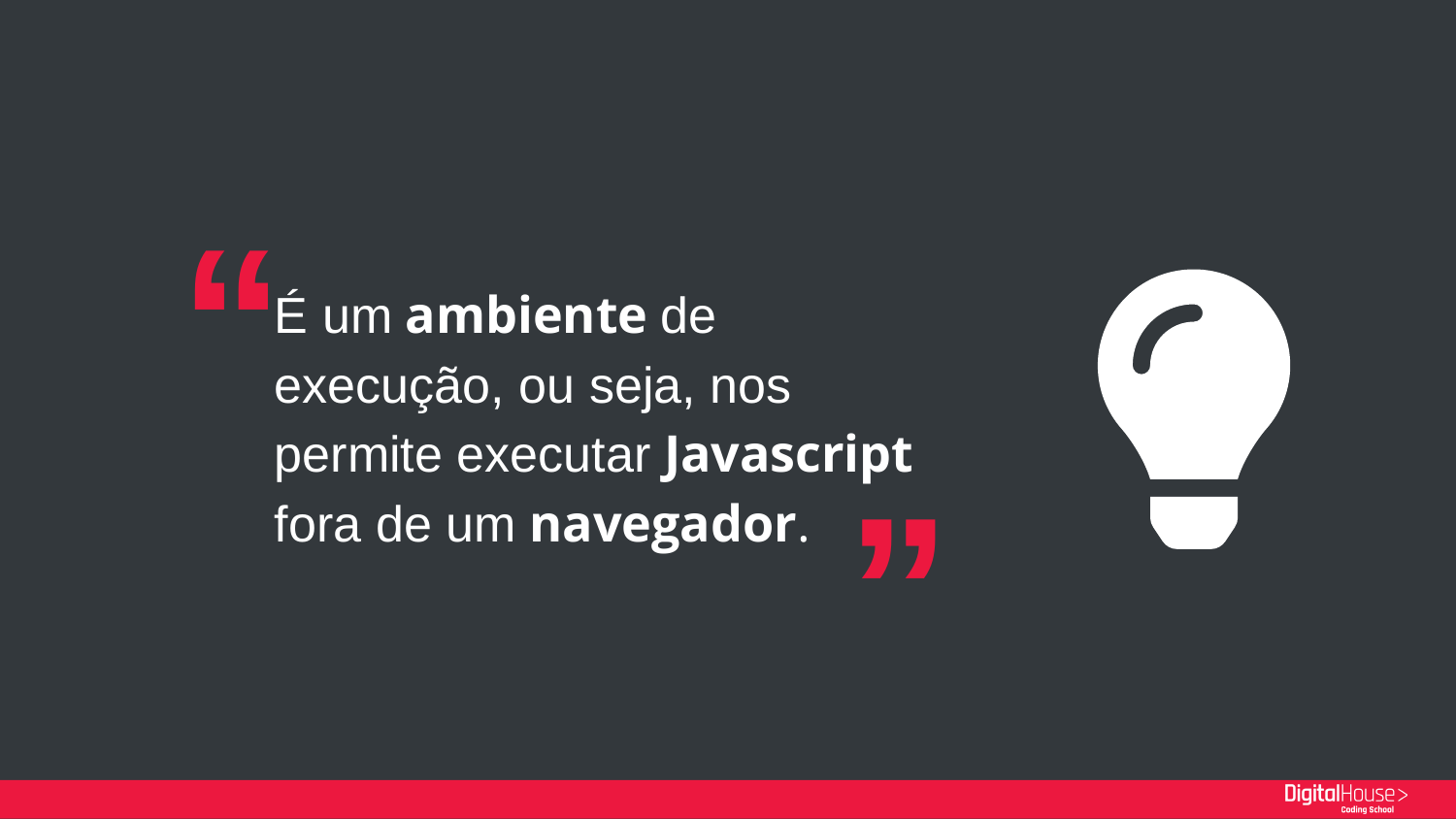

“
É um ambiente de execução, ou seja, nos permite executar Javascript fora de um navegador.

”